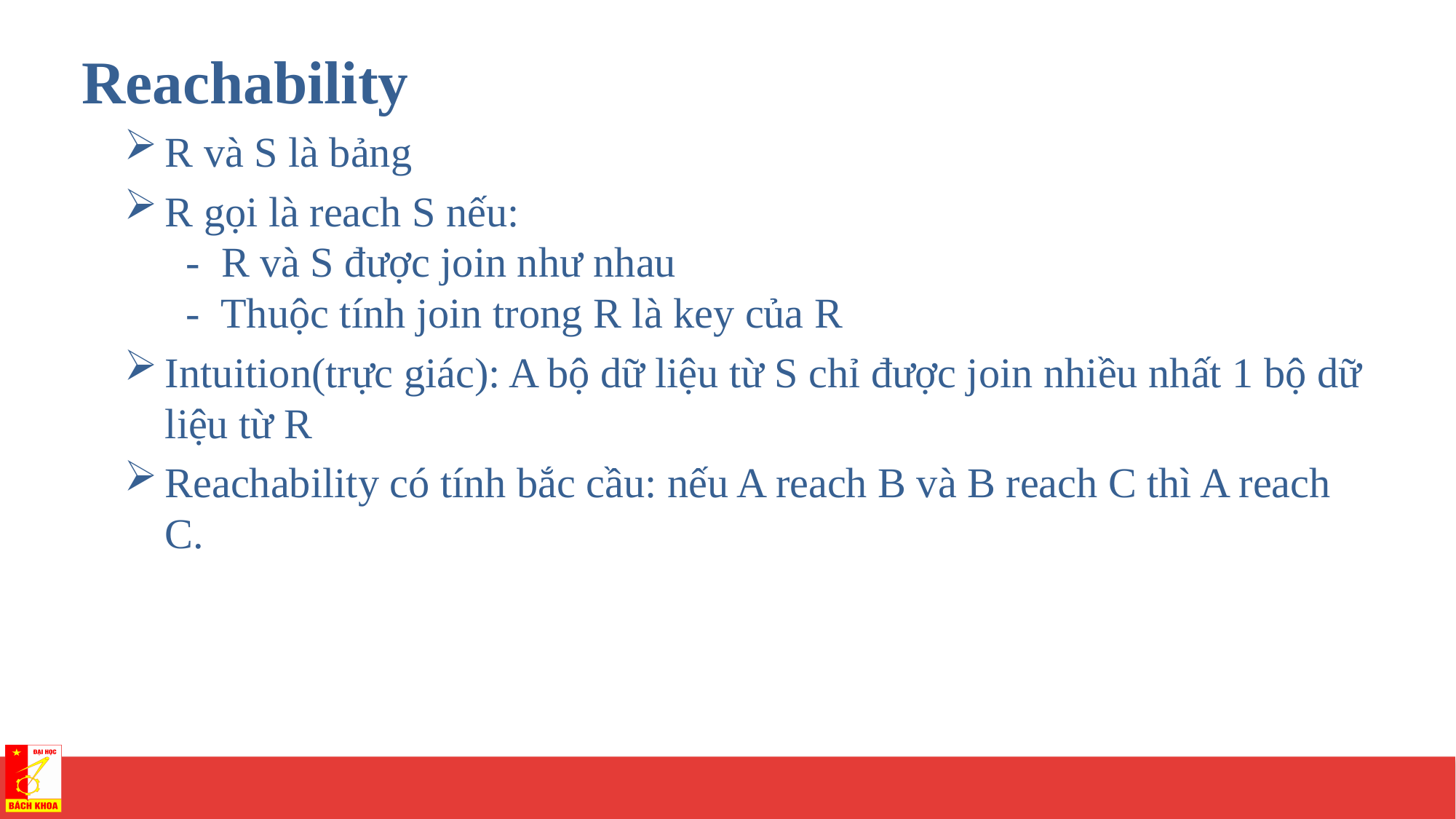

Reachability
R và S là bảng
R gọi là reach S nếu:
  -  R và S được join như nhau
  -  Thuộc tính join trong R là key của R
Intuition(trực giác): A bộ dữ liệu từ S chỉ được join nhiều nhất 1 bộ dữ liệu từ R
Reachability có tính bắc cầu: nếu A reach B và B reach C thì A reach C.